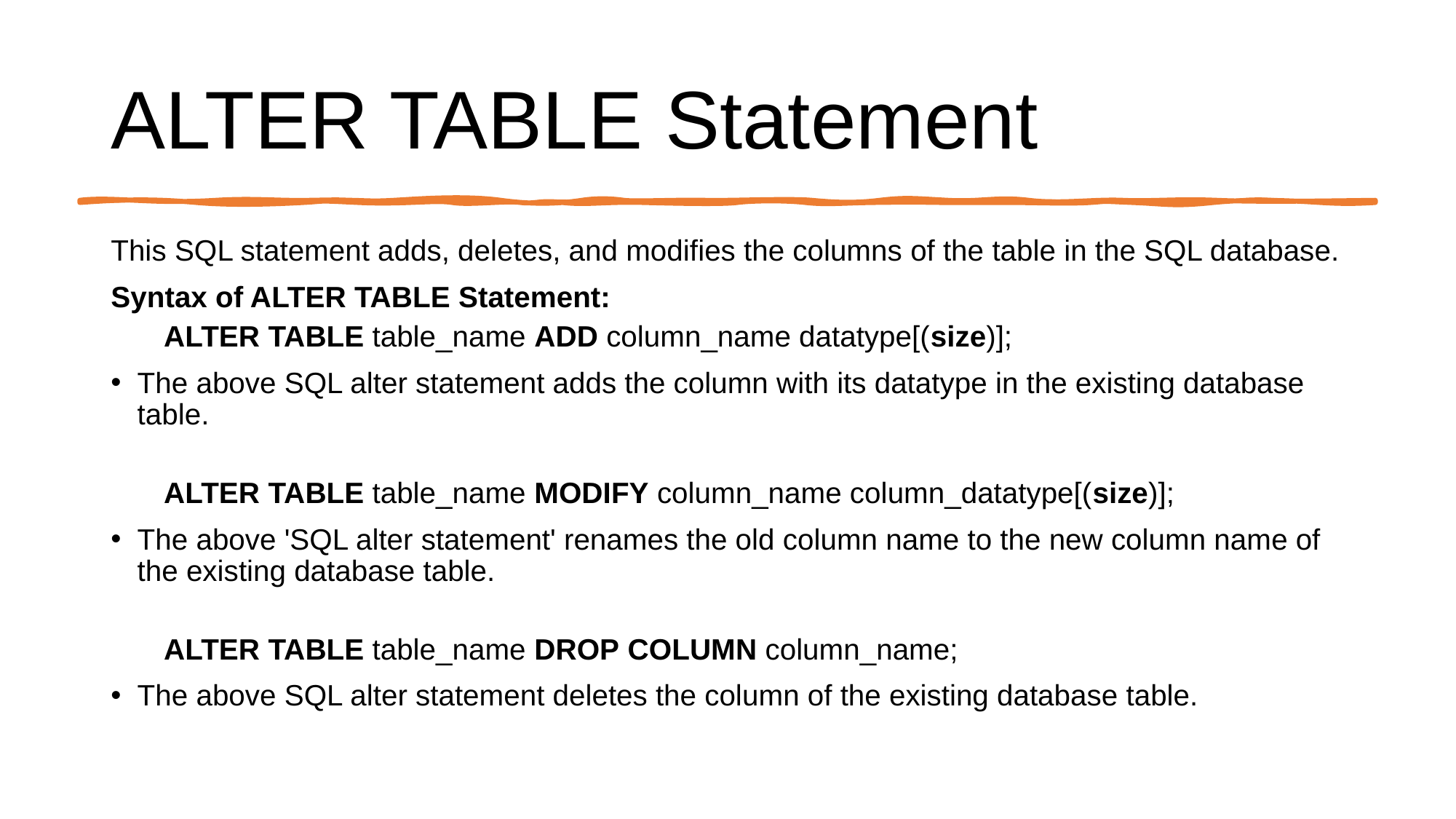

# ALTER TABLE Statement

This SQL statement adds, deletes, and modifies the columns of the table in the SQL database.
Syntax of ALTER TABLE Statement:
ALTER TABLE table_name ADD column_name datatype[(size)];
The above SQL alter statement adds the column with its datatype in the existing database table.

ALTER TABLE table_name MODIFY column_name column_datatype[(size)];
The above 'SQL alter statement' renames the old column name to the new column name of the existing database table.

ALTER TABLE table_name DROP COLUMN column_name;
The above SQL alter statement deletes the column of the existing database table.